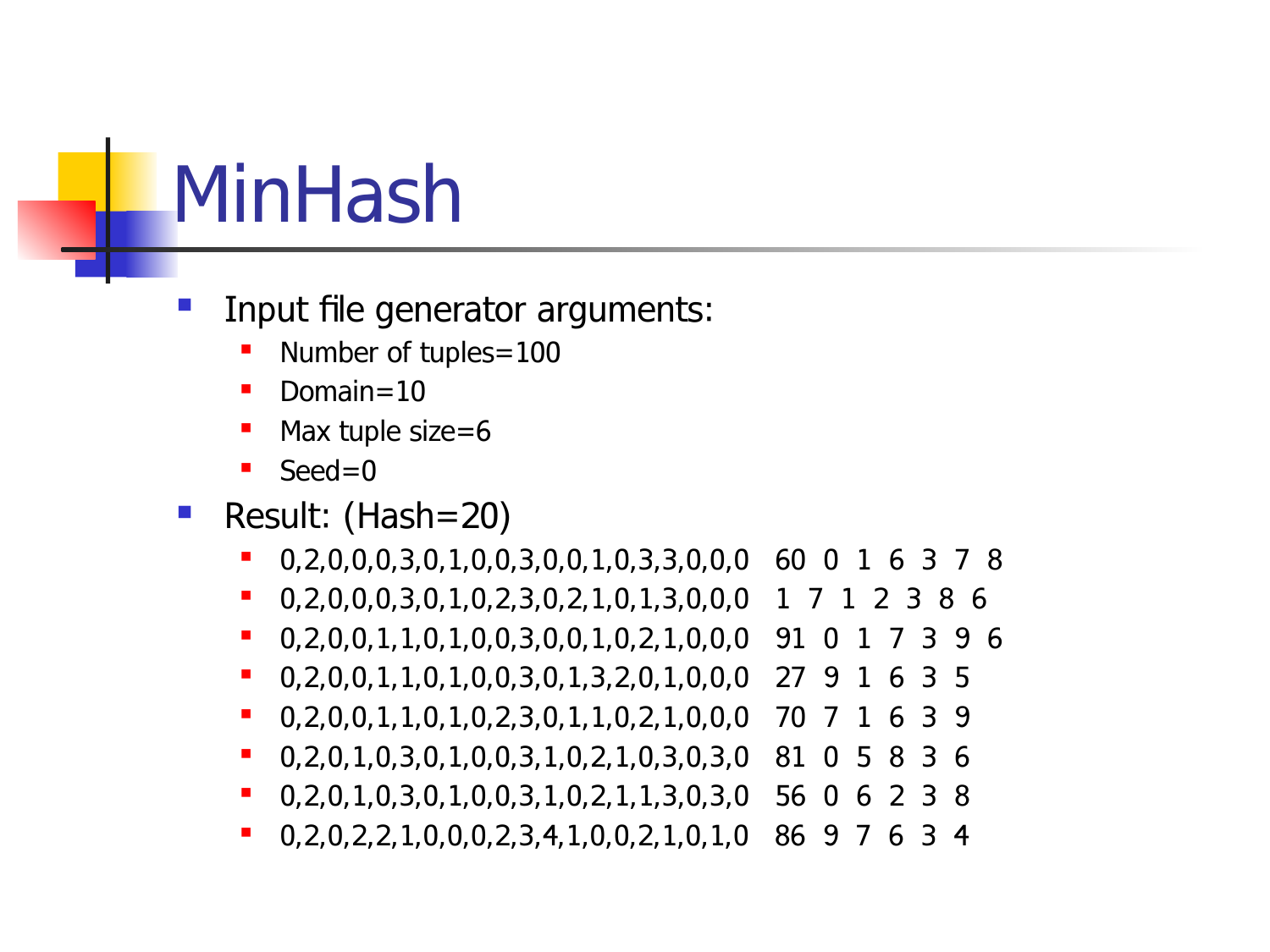

# MinHash
Input file generator arguments:
Number of tuples=100
Domain=10
Max tuple size=6
Seed=0
Result: (Hash=20)
0,2,0,0,0,3,0,1,0,0,3,0,0,1,0,3,3,0,0,0   60  0  1  6  3  7  8
0,2,0,0,0,3,0,1,0,2,3,0,2,1,0,1,3,0,0,0   1  7  1  2  3  8  6
0,2,0,0,1,1,0,1,0,0,3,0,0,1,0,2,1,0,0,0   91  0  1  7  3  9  6
0,2,0,0,1,1,0,1,0,0,3,0,1,3,2,0,1,0,0,0   27  9  1  6  3  5
0,2,0,0,1,1,0,1,0,2,3,0,1,1,0,2,1,0,0,0   70  7  1  6  3  9
0,2,0,1,0,3,0,1,0,0,3,1,0,2,1,0,3,0,3,0   81  0  5  8  3  6
0,2,0,1,0,3,0,1,0,0,3,1,0,2,1,1,3,0,3,0   56  0  6  2  3  8
0,2,0,2,2,1,0,0,0,2,3,4,1,0,0,2,1,0,1,0   86  9  7  6  3  4